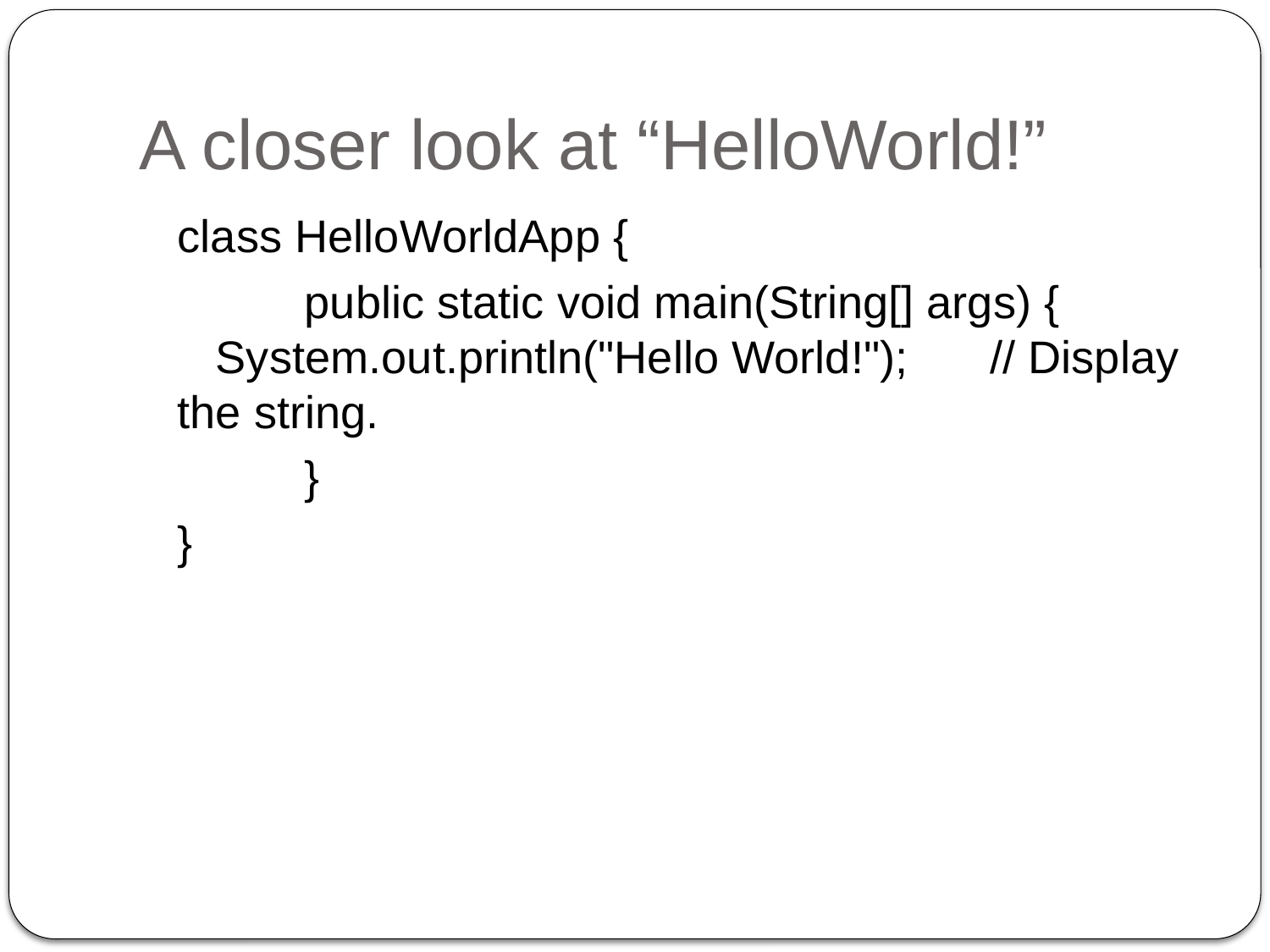

# A closer look at “HelloWorld!”
	class HelloWorldApp {
		public static void main(String[] args) { 	    System.out.println("Hello World!"); 	    // Display the string.
		}
	}